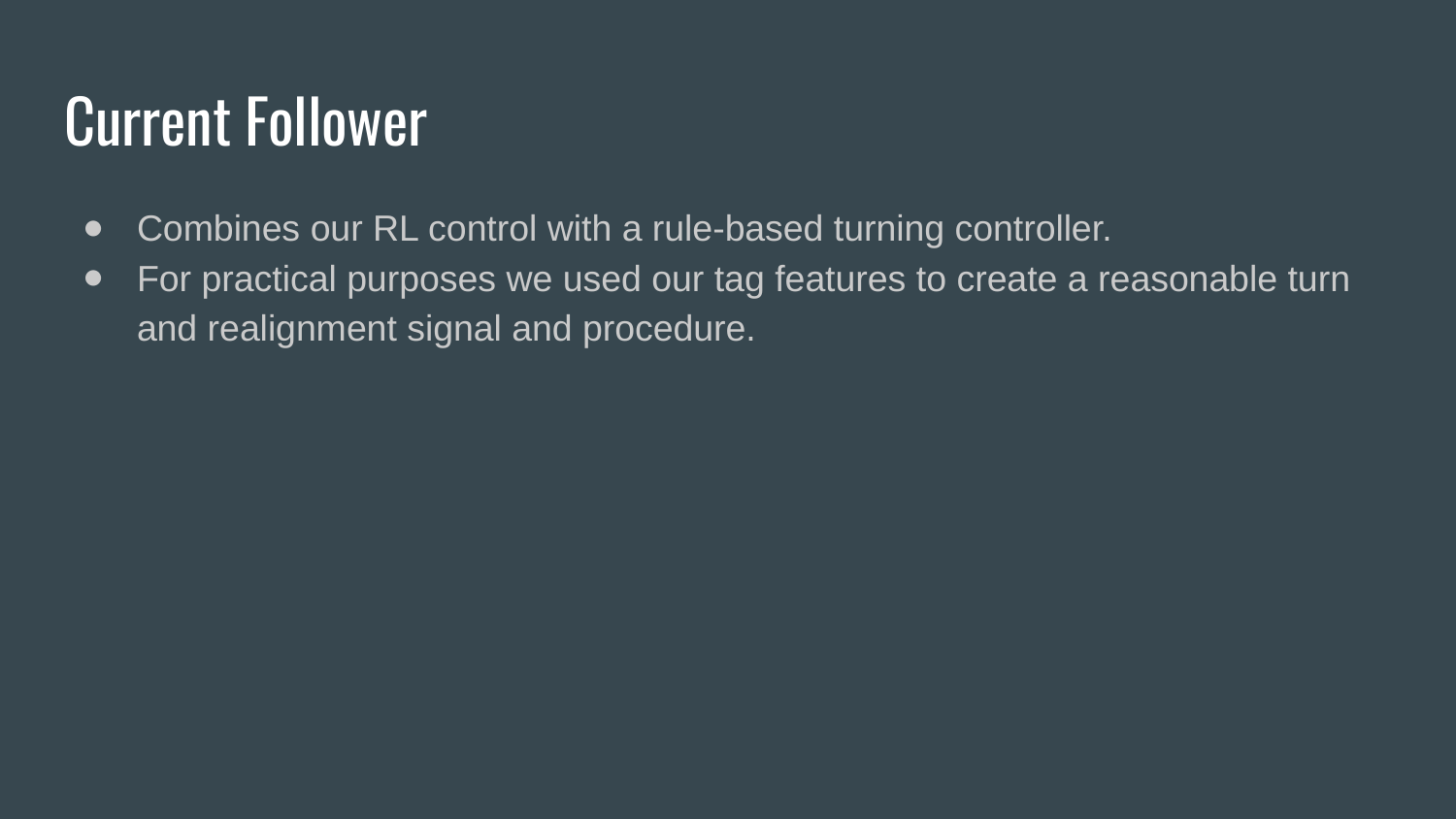

# Current Follower
Combines our RL control with a rule-based turning controller.
For practical purposes we used our tag features to create a reasonable turn and realignment signal and procedure.